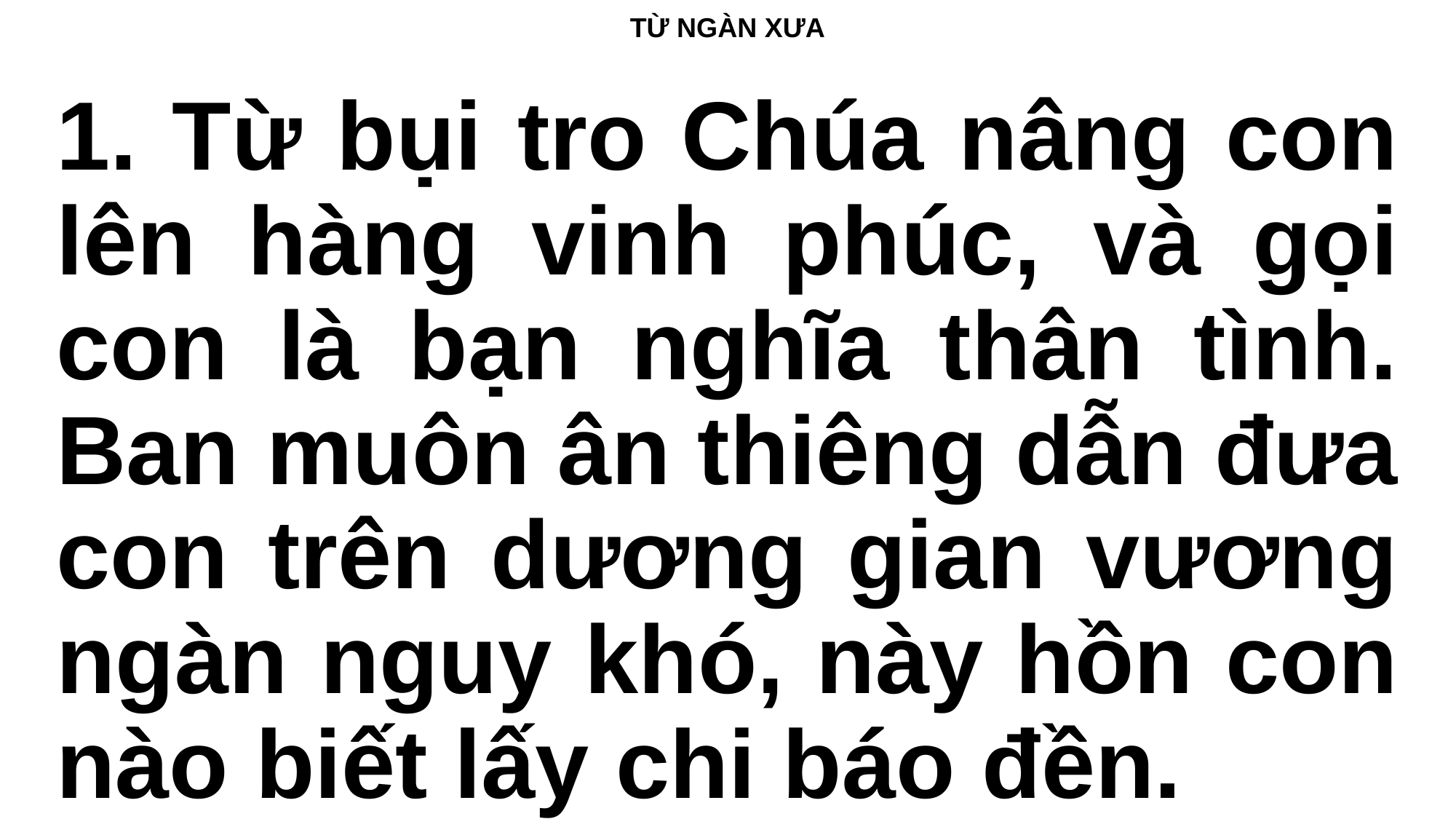

TỪ NGÀN XƯA
1. Từ bụi tro Chúa nâng con lên hàng vinh phúc, và gọi con là bạn nghĩa thân tình. Ban muôn ân thiêng dẫn đưa con trên dương gian vương ngàn nguy khó, này hồn con nào biết lấy chi báo đền.